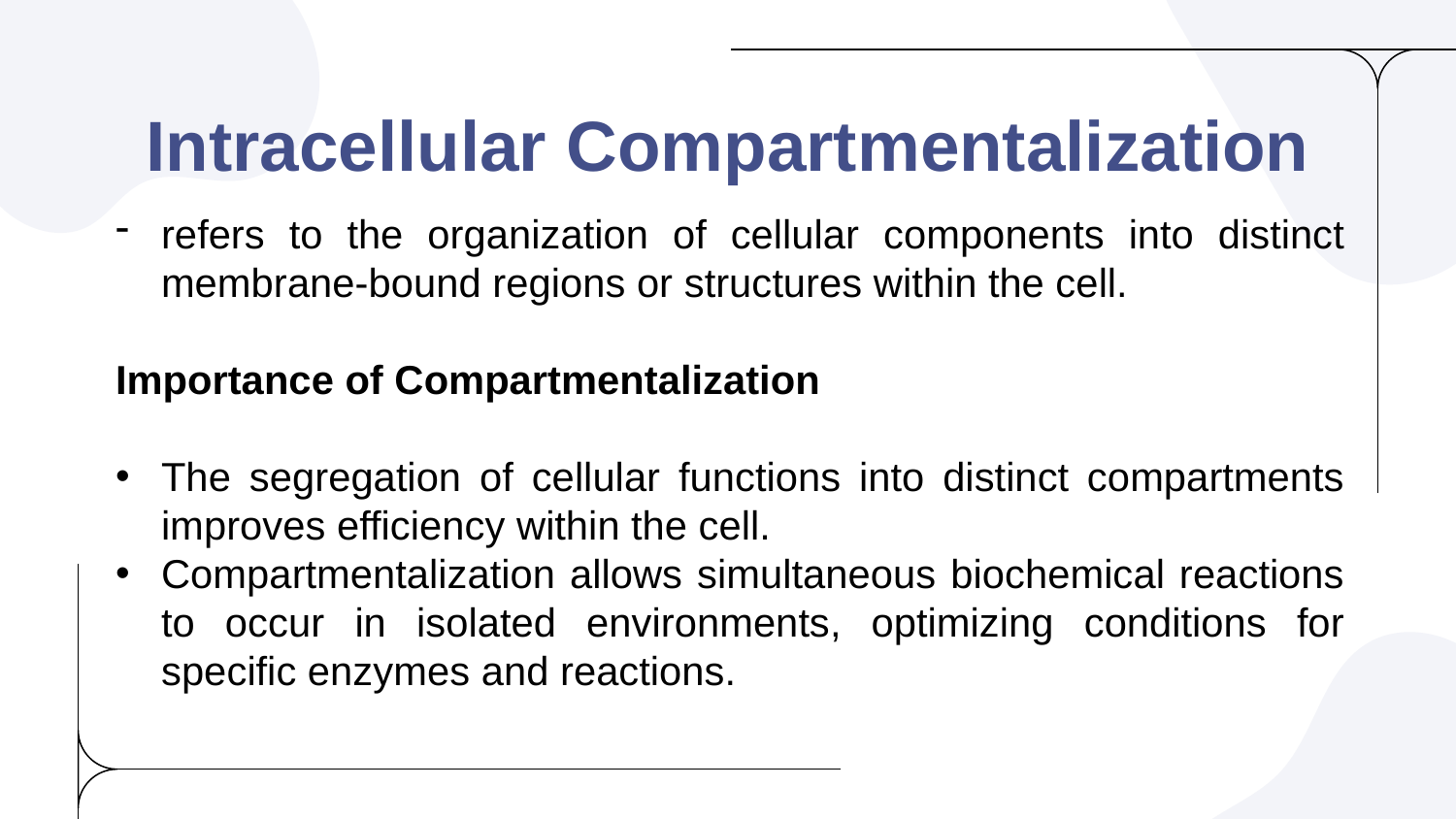

# Intracellular Compartmentalization
refers to the organization of cellular components into distinct membrane-bound regions or structures within the cell.

Importance of Compartmentalization

The segregation of cellular functions into distinct compartments improves efficiency within the cell.
Compartmentalization allows simultaneous biochemical reactions to occur in isolated environments, optimizing conditions for specific enzymes and reactions.